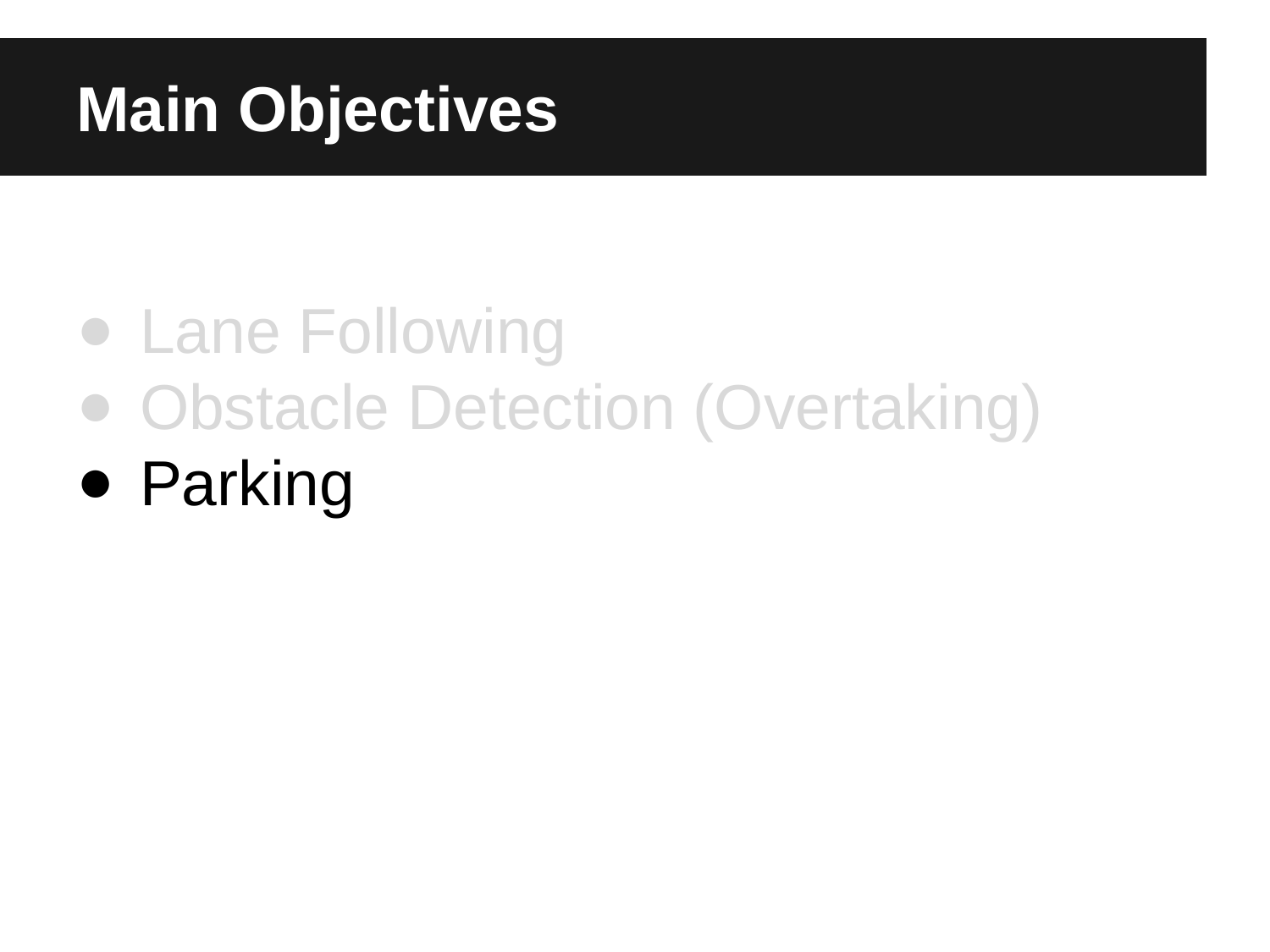

# Main Objectives

Lane Following
Obstacle Detection (Overtaking)
Parking